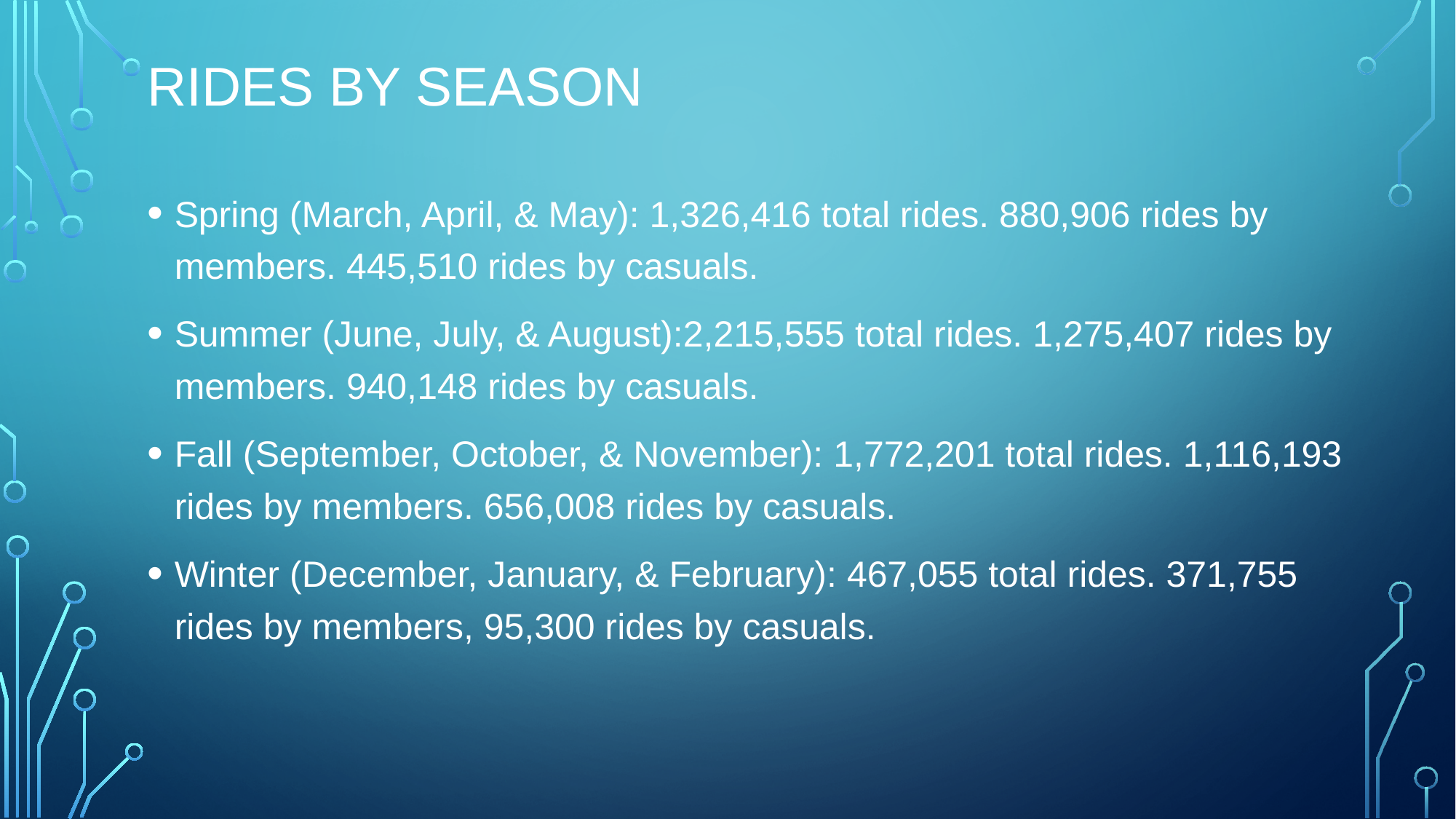

# Rides by season
Spring (March, April, & May): 1,326,416 total rides. 880,906 rides by members. 445,510 rides by casuals.
Summer (June, July, & August):2,215,555 total rides. 1,275,407 rides by members. 940,148 rides by casuals.
Fall (September, October, & November): 1,772,201 total rides. 1,116,193 rides by members. 656,008 rides by casuals.
Winter (December, January, & February): 467,055 total rides. 371,755 rides by members, 95,300 rides by casuals.